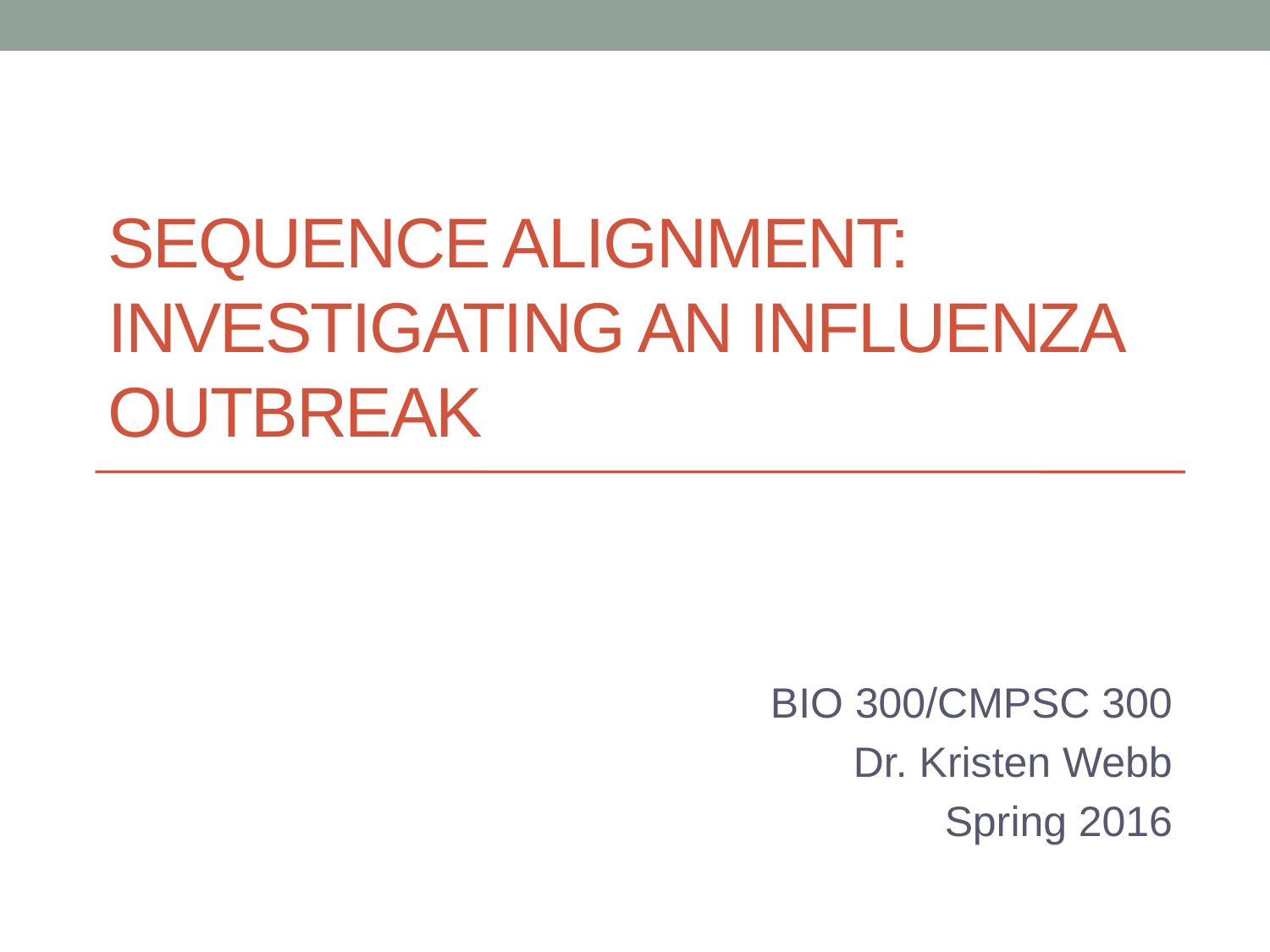

# Sequence Alignment: Investigating an Influenza Outbreak
BIO 300/CMPSC 300
Dr. Kristen Webb
Spring 2016